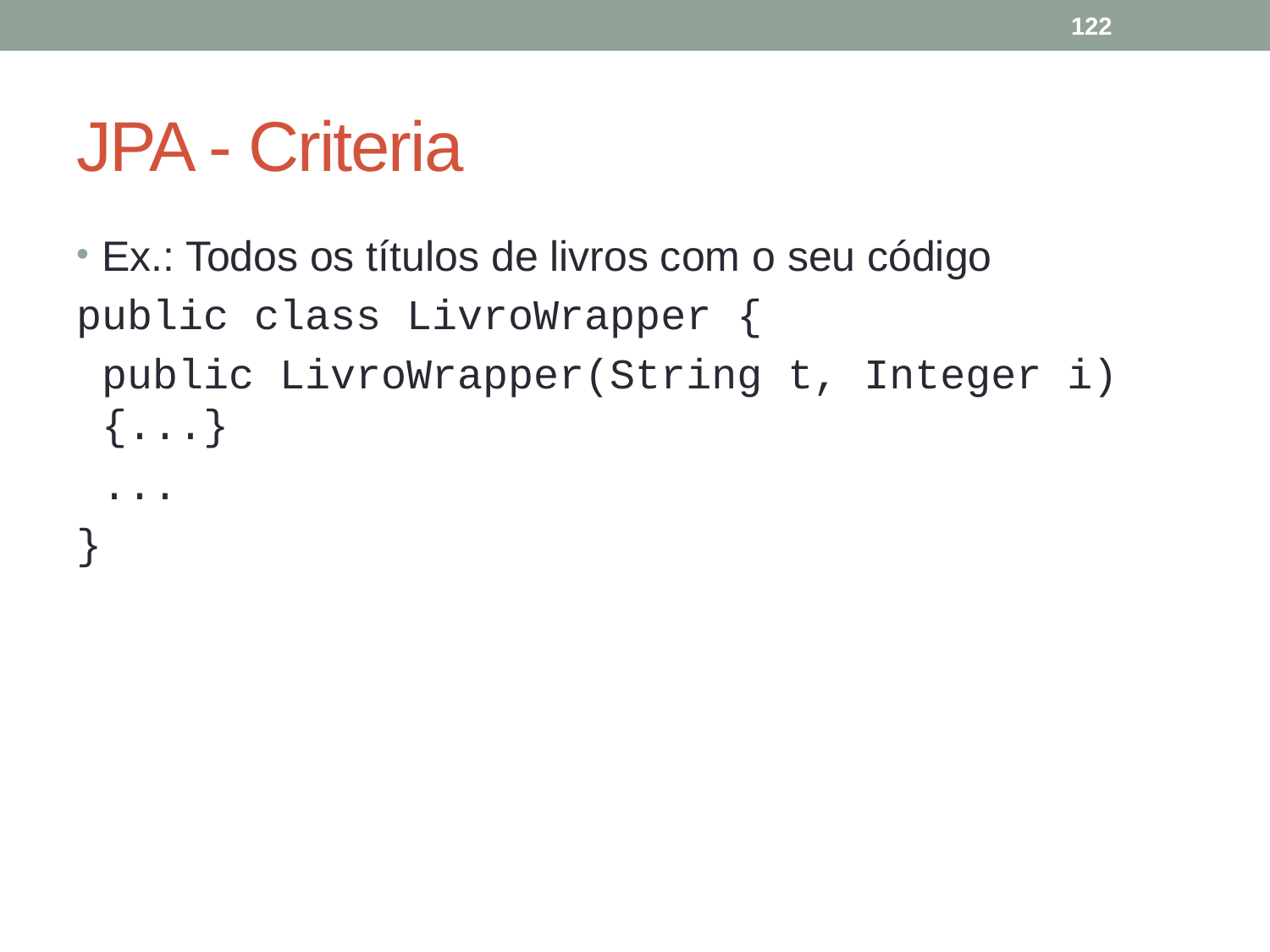

122
# JPA - Criteria
Ex.: Todos os títulos de livros com o seu código
public class LivroWrapper {
 public LivroWrapper(String t, Integer i){...}
 ...
}